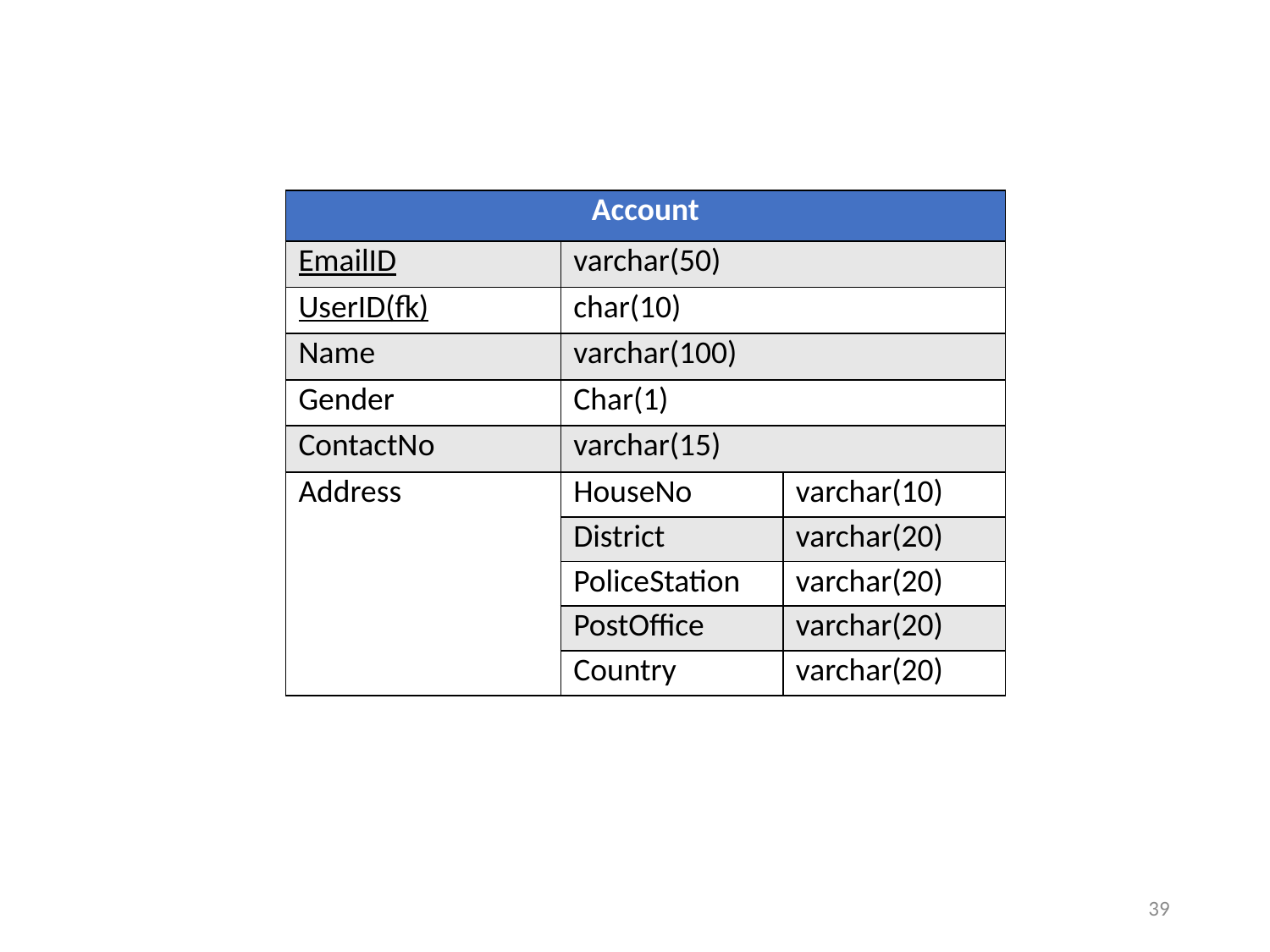

| Account |  |  |
| --- | --- | --- |
| EmailID | varchar(50) |  |
| UserID(fk) | char(10) |  |
| Name | varchar(100) |  |
| Gender | Char(1) |  |
| ContactNo | varchar(15) |  |
| Address | HouseNo | varchar(10) |
|  | District | varchar(20) |
|  | PoliceStation | varchar(20) |
|  | PostOffice | varchar(20) |
|  | Country | varchar(20) |
39